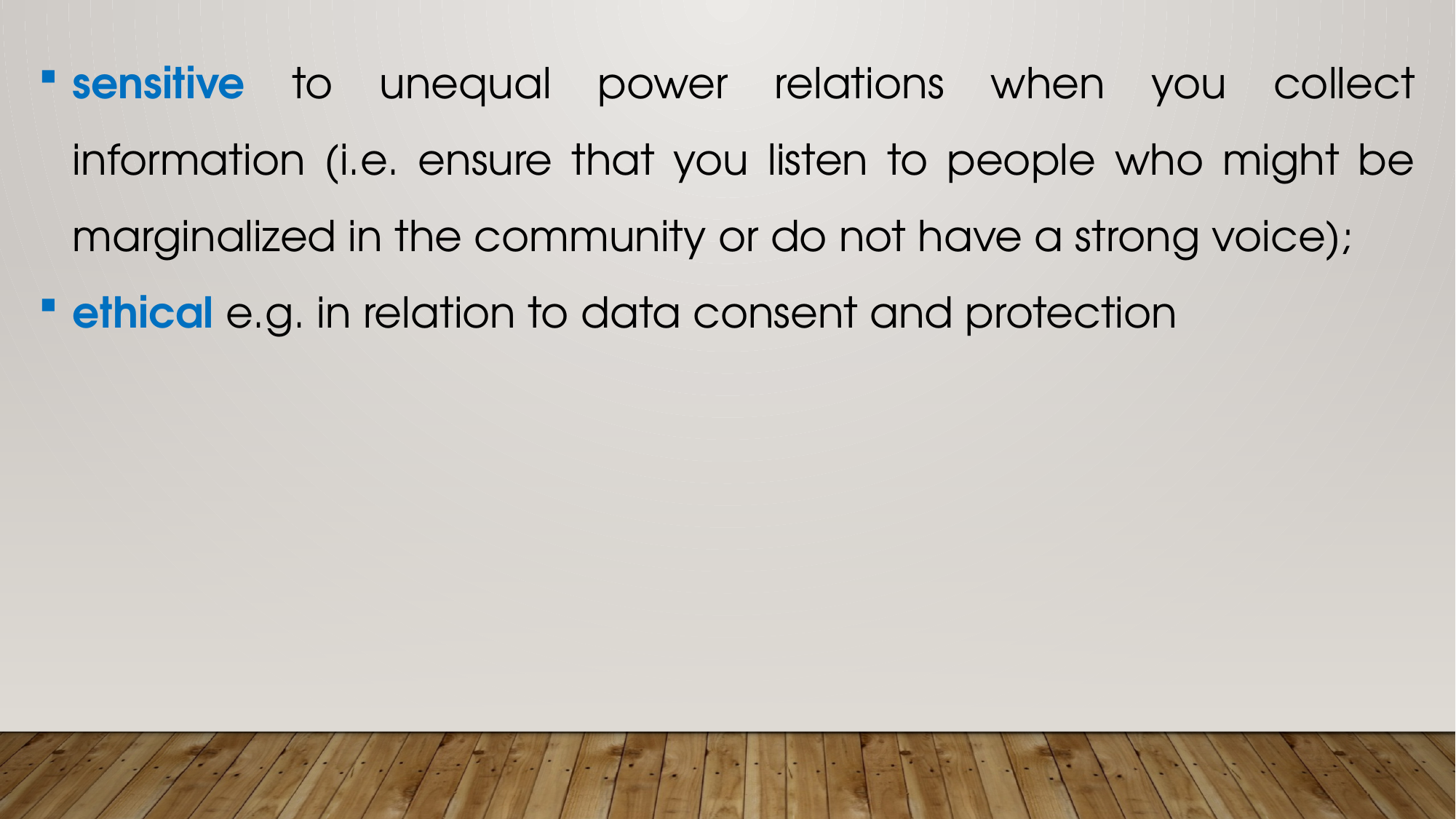

sensitive to unequal power relations when you collect information (i.e. ensure that you listen to people who might be marginalized in the community or do not have a strong voice);
ethical e.g. in relation to data consent and protection